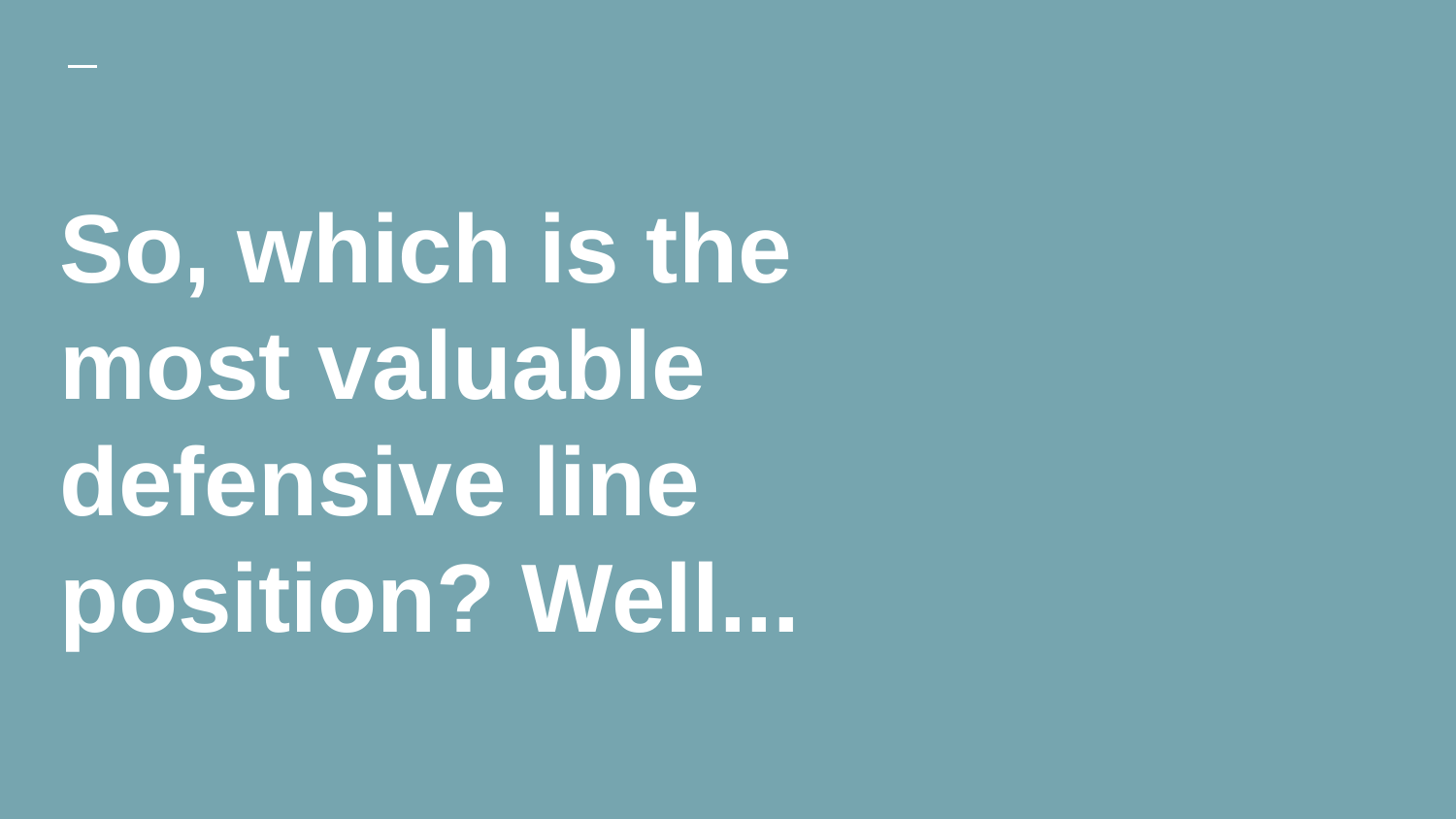

# So, which is the most valuable defensive line position? Well...